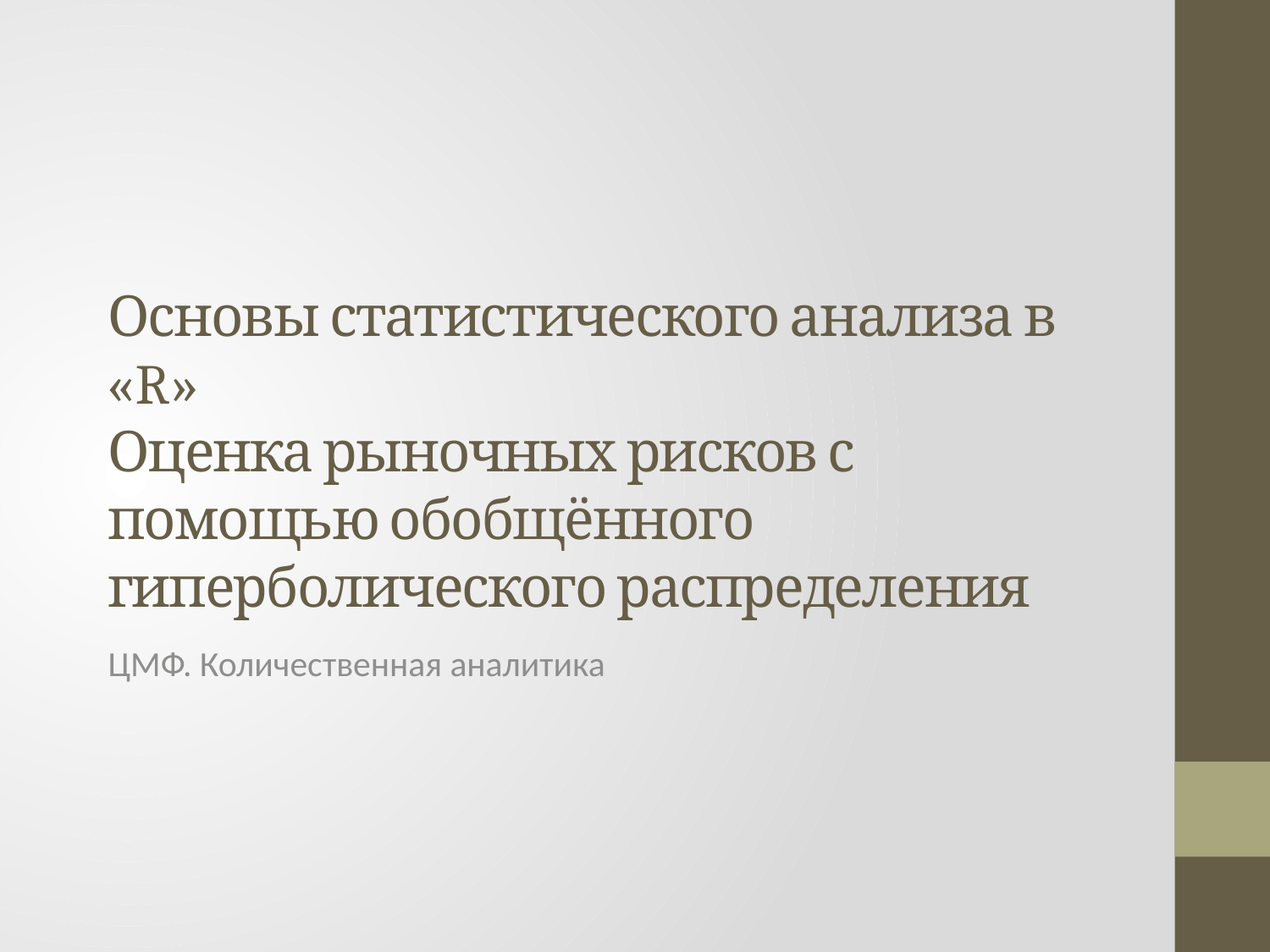

# Основы статистического анализа в «R» Оценка рыночных рисков с помощью обобщённого гиперболического распределения
ЦМФ. Количественная аналитика